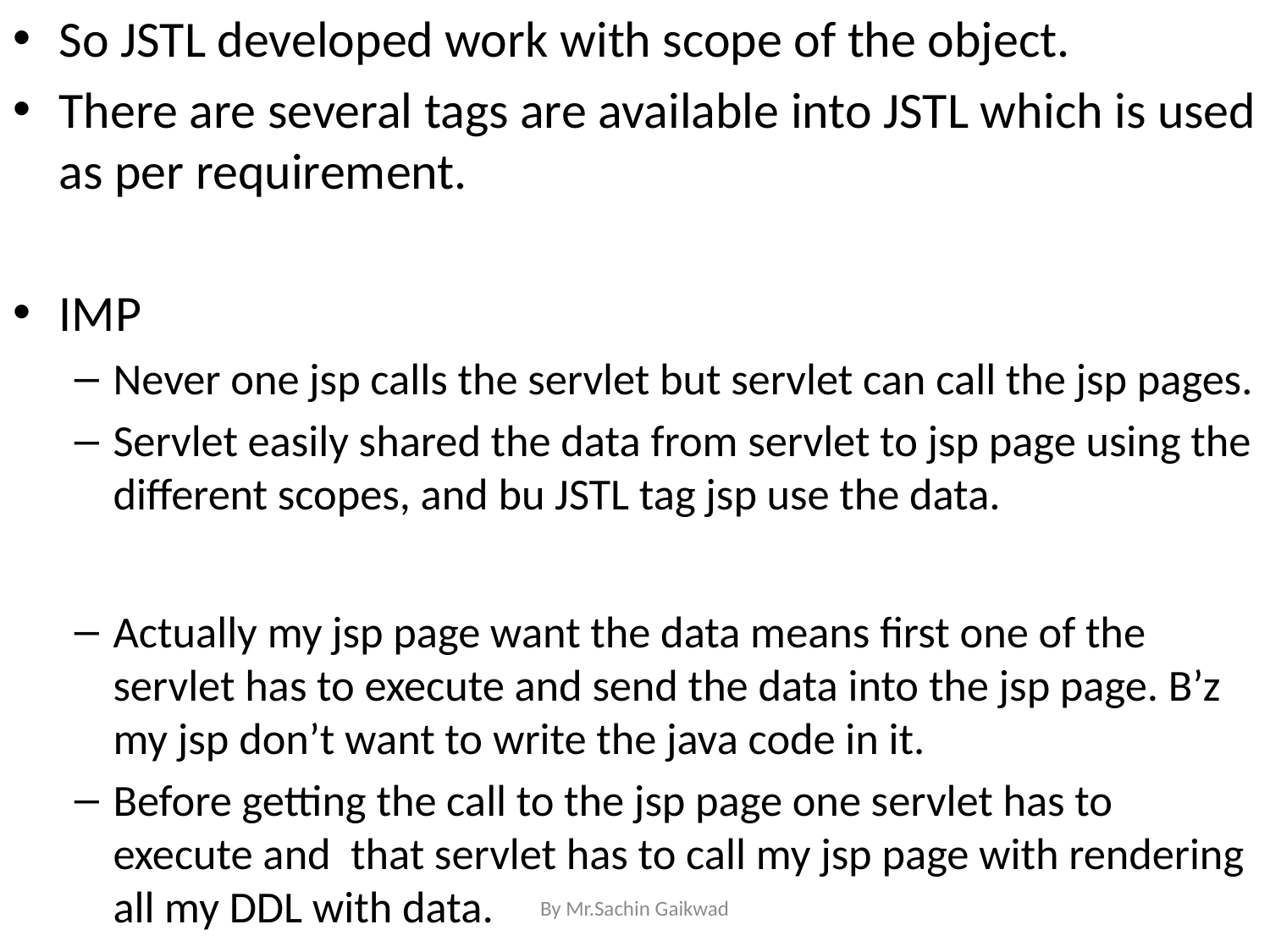

So JSTL developed work with scope of the object.
There are several tags are available into JSTL which is used as per requirement.

IMP
Never one jsp calls the servlet but servlet can call the jsp pages.
Servlet easily shared the data from servlet to jsp page using the different scopes, and bu JSTL tag jsp use the data.

Actually my jsp page want the data means first one of the servlet has to execute and send the data into the jsp page. B’z my jsp don’t want to write the java code in it.
Before getting the call to the jsp page one servlet has to execute and  that servlet has to call my jsp page with rendering all my DDL with data.
By Mr.Sachin Gaikwad